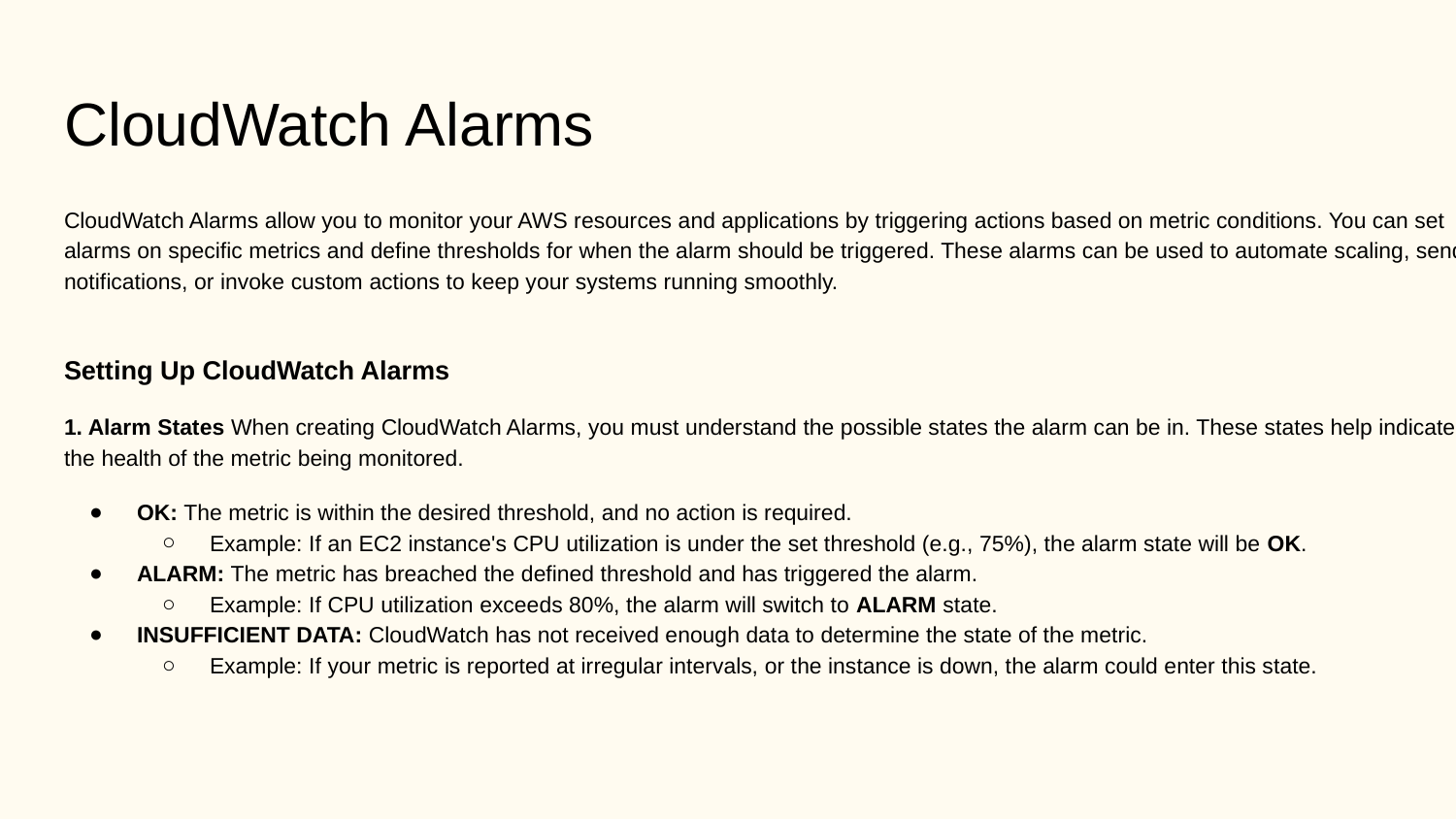

# CloudWatch Alarms
CloudWatch Alarms allow you to monitor your AWS resources and applications by triggering actions based on metric conditions. You can set alarms on specific metrics and define thresholds for when the alarm should be triggered. These alarms can be used to automate scaling, send notifications, or invoke custom actions to keep your systems running smoothly.
Setting Up CloudWatch Alarms
1. Alarm States When creating CloudWatch Alarms, you must understand the possible states the alarm can be in. These states help indicate the health of the metric being monitored.
OK: The metric is within the desired threshold, and no action is required.
Example: If an EC2 instance's CPU utilization is under the set threshold (e.g., 75%), the alarm state will be OK.
ALARM: The metric has breached the defined threshold and has triggered the alarm.
Example: If CPU utilization exceeds 80%, the alarm will switch to ALARM state.
INSUFFICIENT DATA: CloudWatch has not received enough data to determine the state of the metric.
Example: If your metric is reported at irregular intervals, or the instance is down, the alarm could enter this state.